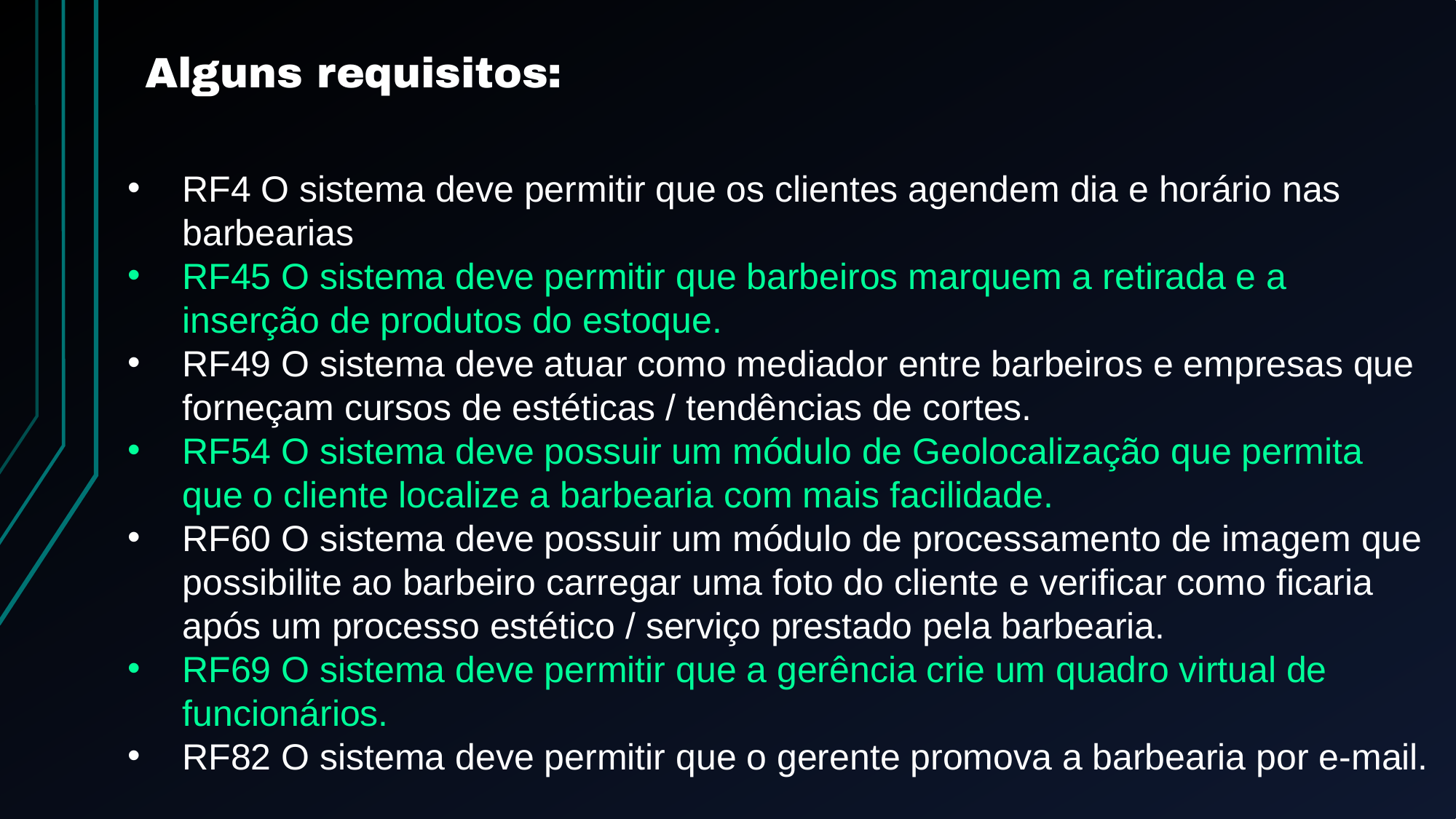

Alguns requisitos:
RF4 O sistema deve permitir que os clientes agendem dia e horário nas barbearias
RF45 O sistema deve permitir que barbeiros marquem a retirada e a inserção de produtos do estoque.
RF49 O sistema deve atuar como mediador entre barbeiros e empresas que forneçam cursos de estéticas / tendências de cortes.
RF54 O sistema deve possuir um módulo de Geolocalização que permita que o cliente localize a barbearia com mais facilidade.
RF60 O sistema deve possuir um módulo de processamento de imagem que possibilite ao barbeiro carregar uma foto do cliente e verificar como ficaria após um processo estético / serviço prestado pela barbearia.
RF69 O sistema deve permitir que a gerência crie um quadro virtual de funcionários.
RF82 O sistema deve permitir que o gerente promova a barbearia por e-mail.